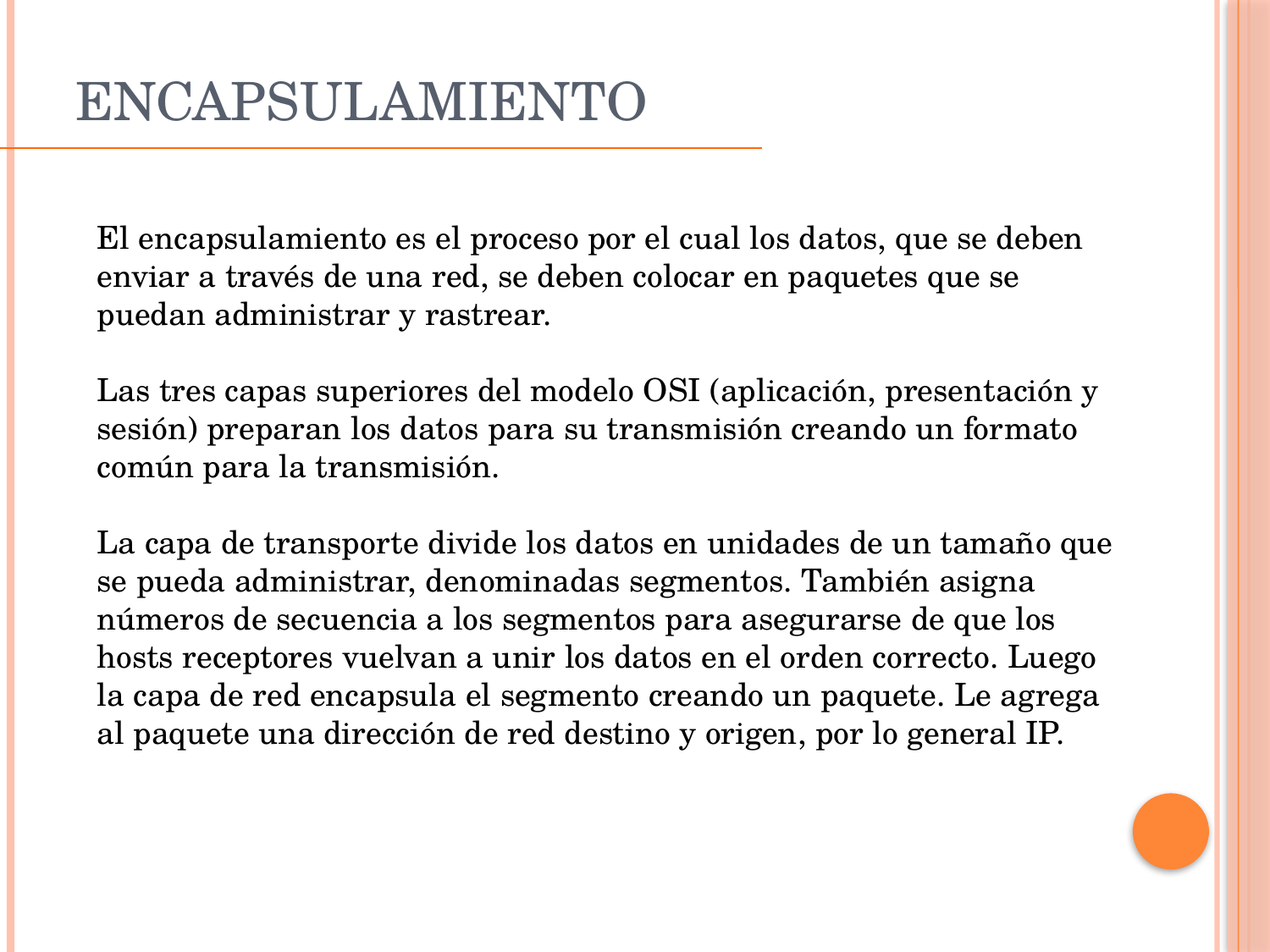

# Encapsulamiento
El encapsulamiento es el proceso por el cual los datos, que se deben enviar a través de una red, se deben colocar en paquetes que se puedan administrar y rastrear.

Las tres capas superiores del modelo OSI (aplicación, presentación y sesión) preparan los datos para su transmisión creando un formato común para la transmisión.
La capa de transporte divide los datos en unidades de un tamaño que se pueda administrar, denominadas segmentos. También asigna números de secuencia a los segmentos para asegurarse de que los hosts receptores vuelvan a unir los datos en el orden correcto. Luego la capa de red encapsula el segmento creando un paquete. Le agrega al paquete una dirección de red destino y origen, por lo general IP.